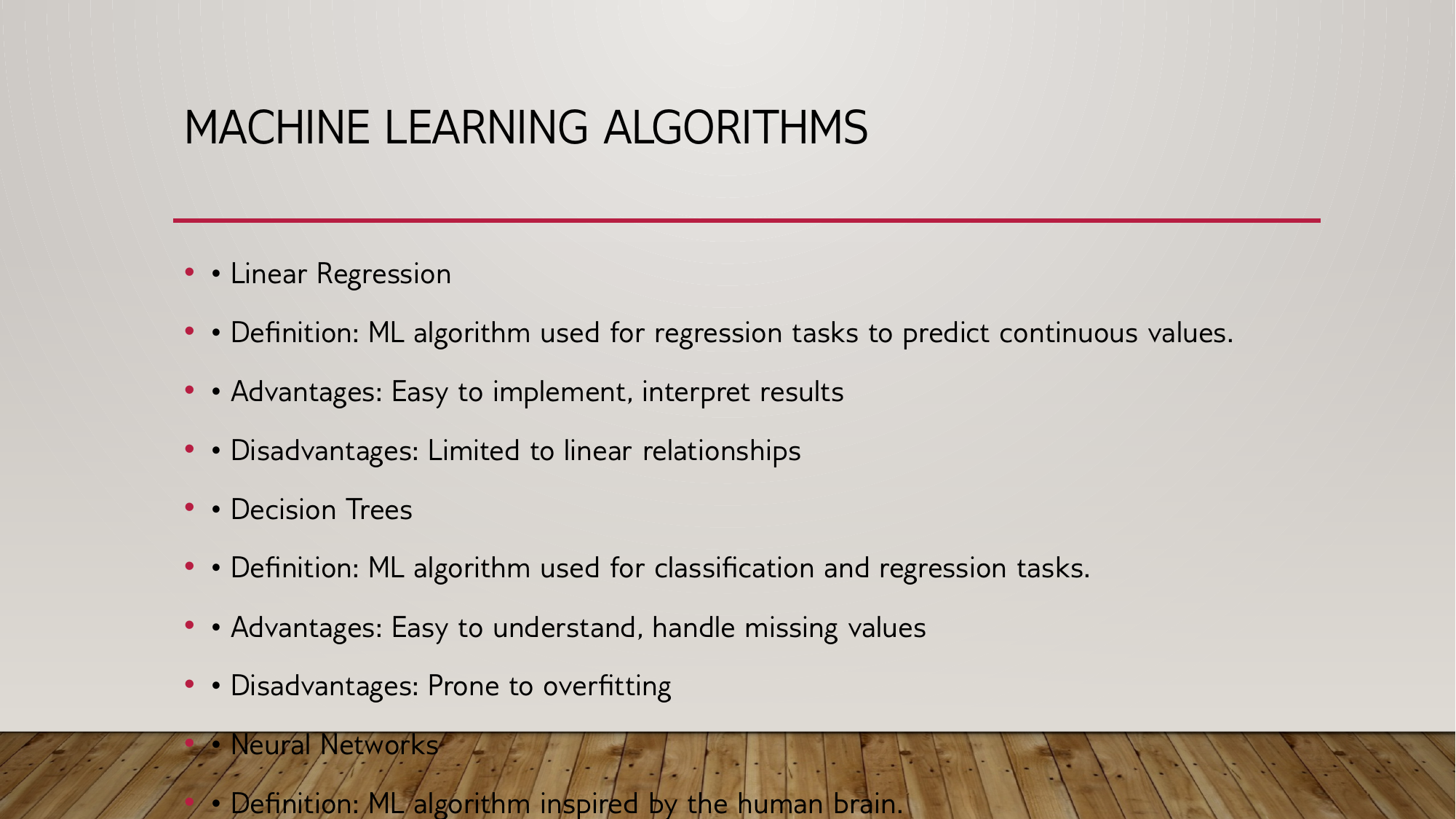

# Machine Learning Algorithms
• Linear Regression
• Definition: ML algorithm used for regression tasks to predict continuous values.
• Advantages: Easy to implement, interpret results
• Disadvantages: Limited to linear relationships
• Decision Trees
• Definition: ML algorithm used for classification and regression tasks.
• Advantages: Easy to understand, handle missing values
• Disadvantages: Prone to overfitting
• Neural Networks
• Definition: ML algorithm inspired by the human brain.
• Advantages: Handle complex relationships, nonlinear data
• Disadvantages: Difficult to train, interpret results